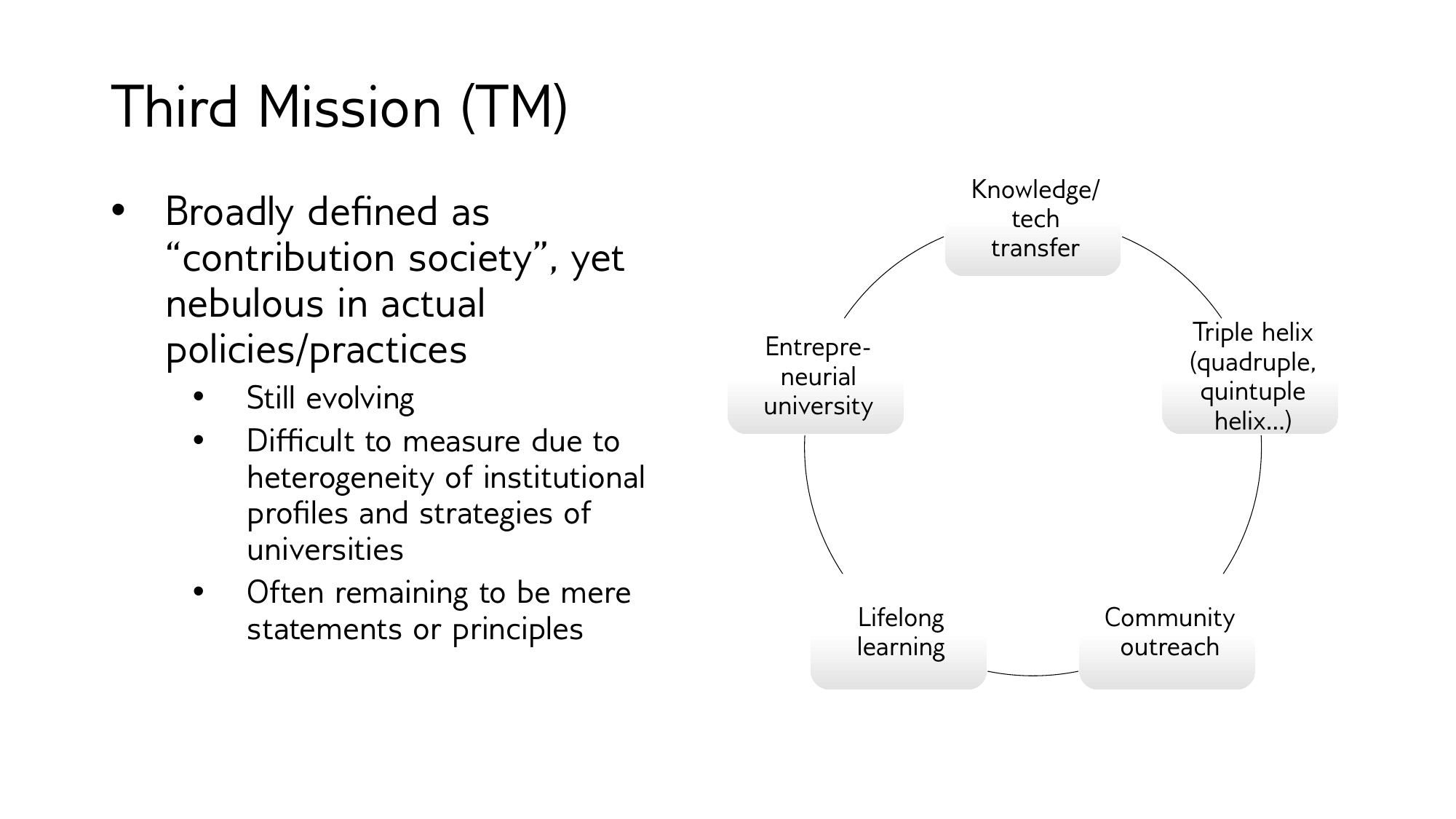

# Third Mission (TM)
Knowledge/ tech transfer
Triple helix (quadruple, quintuple helix…)
Community outreach
Lifelong learning
Entrepre-neurial university
Broadly defined as “contribution society”, yet nebulous in actual policies/practices
Still evolving
Difficult to measure due to heterogeneity of institutional profiles and strategies of universities
Often remaining to be mere statements or principles